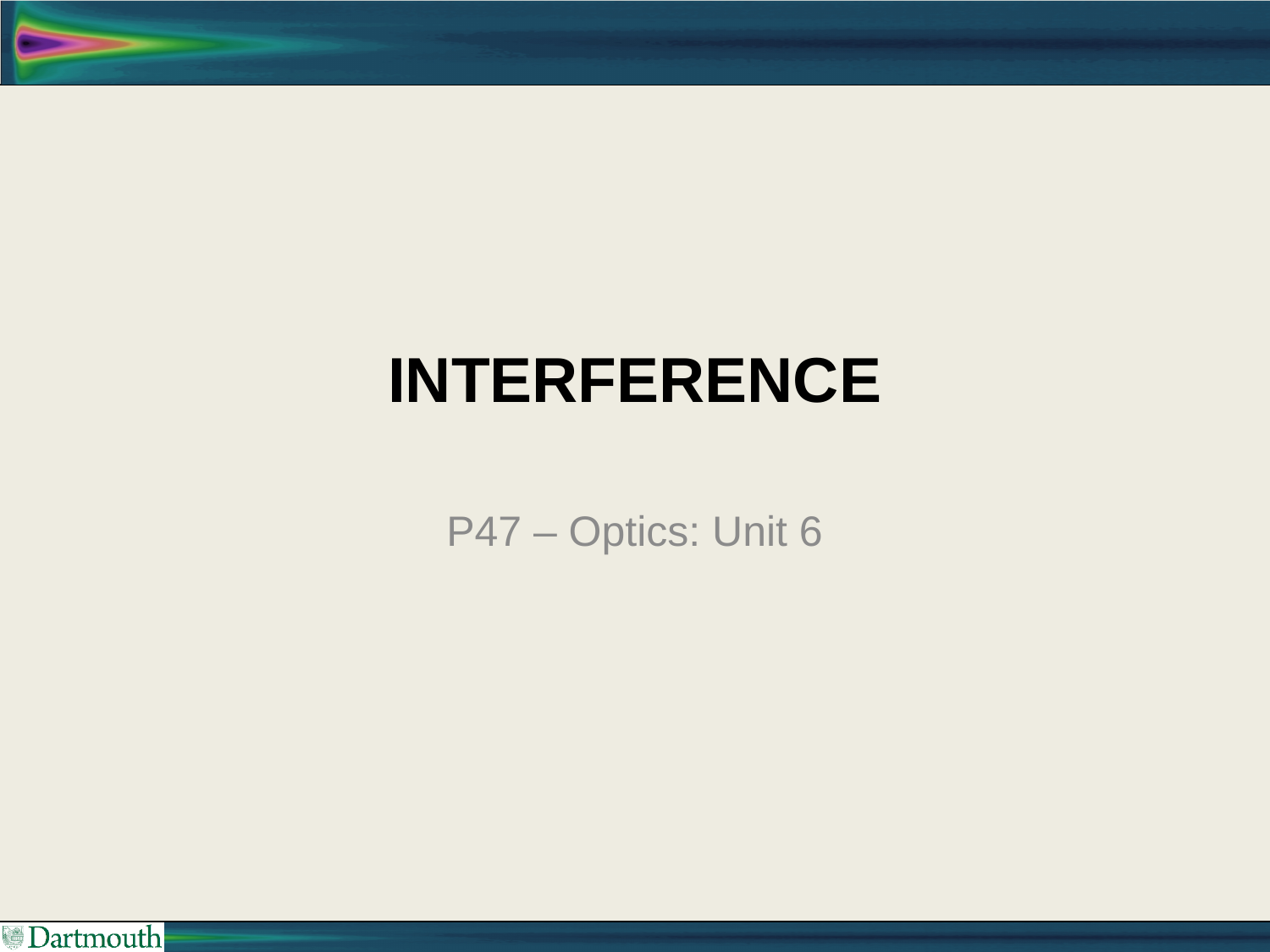

# Interference
P47 – Optics: Unit 6